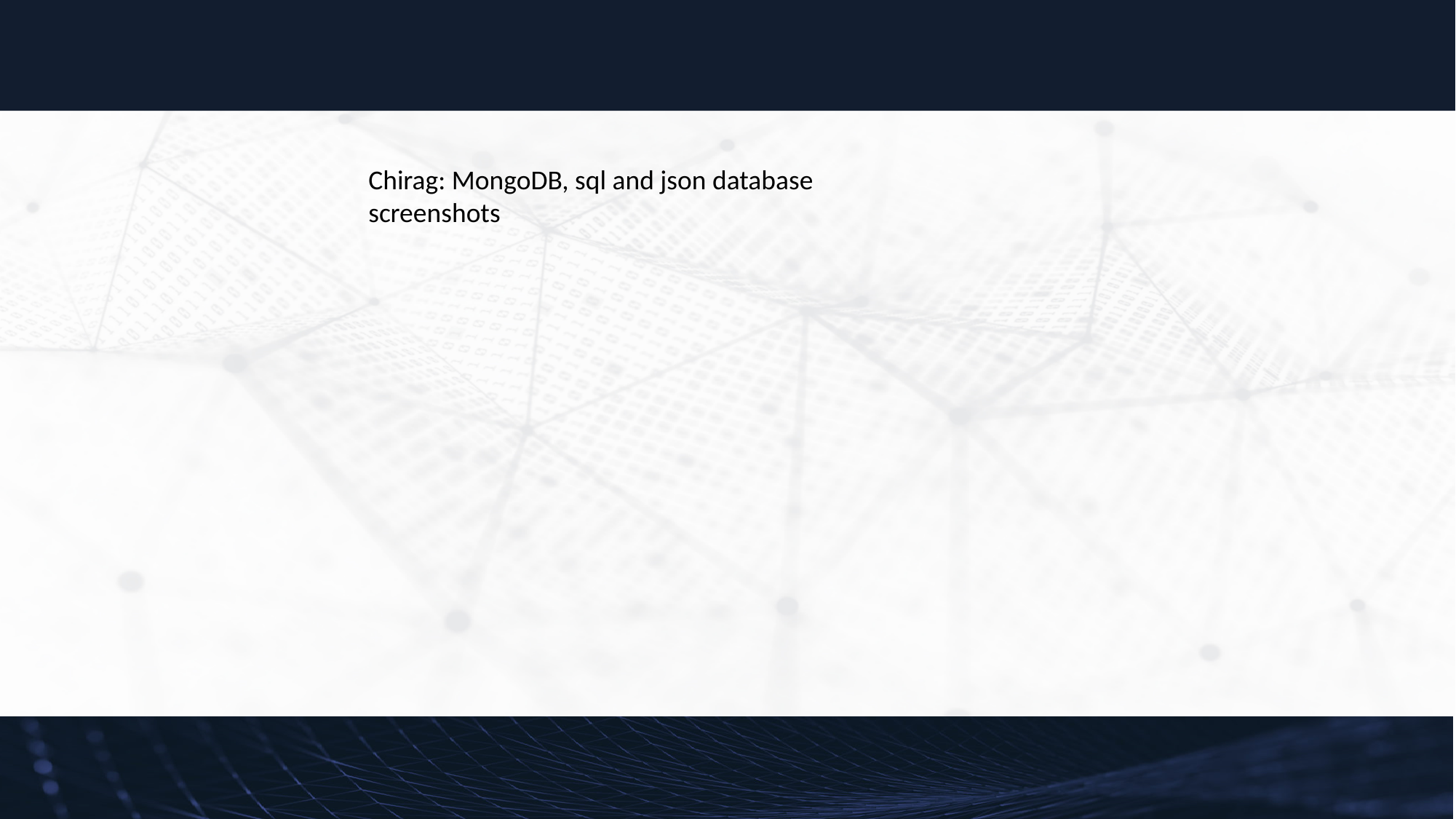

Chirag: MongoDB, sql and json database screenshots